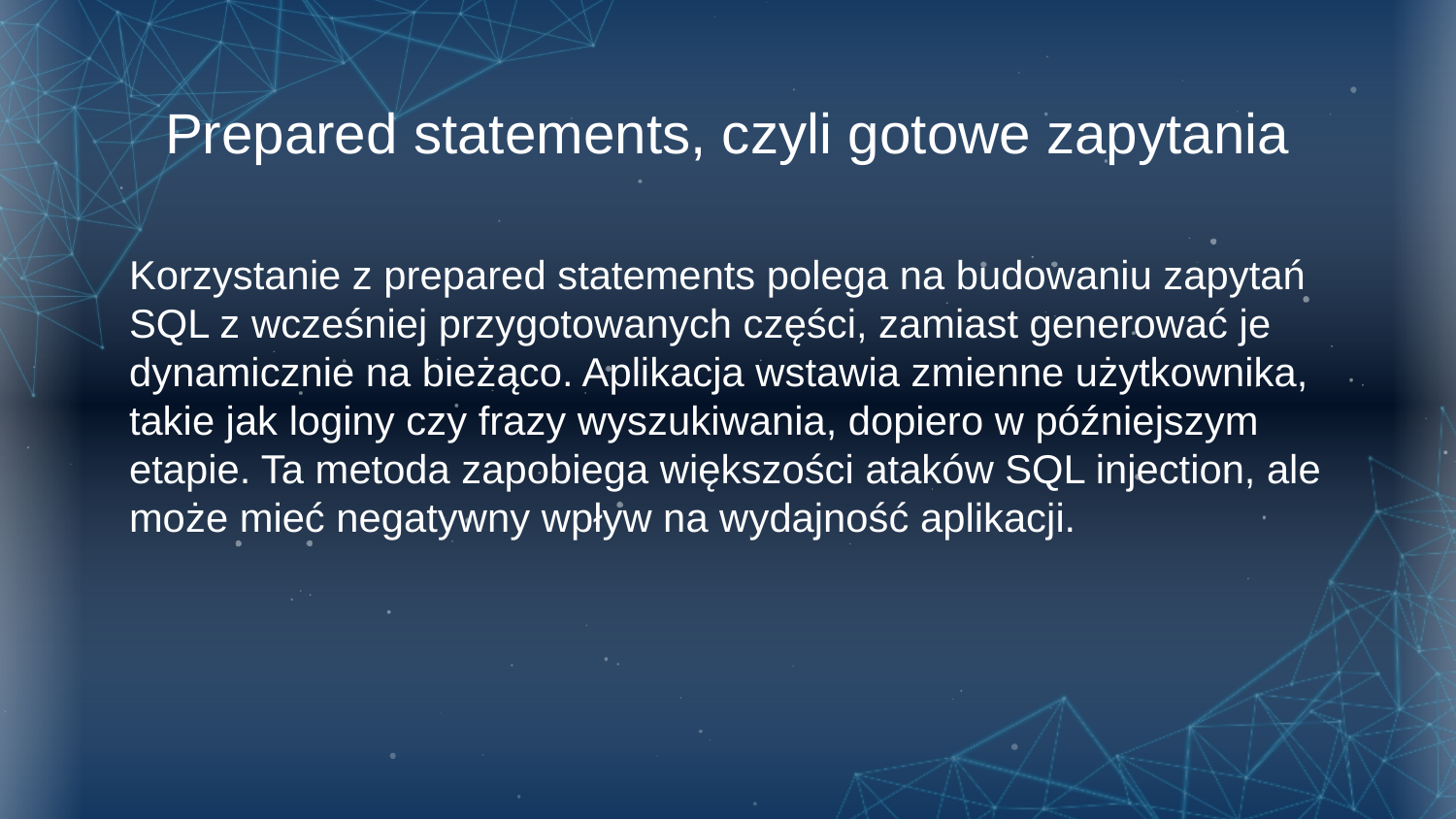

# Prepared statements, czyli gotowe zapytania
Korzystanie z prepared statements polega na budowaniu zapytań SQL z wcześniej przygotowanych części, zamiast generować je dynamicznie na bieżąco. Aplikacja wstawia zmienne użytkownika, takie jak loginy czy frazy wyszukiwania, dopiero w późniejszym etapie. Ta metoda zapobiega większości ataków SQL injection, ale może mieć negatywny wpływ na wydajność aplikacji.